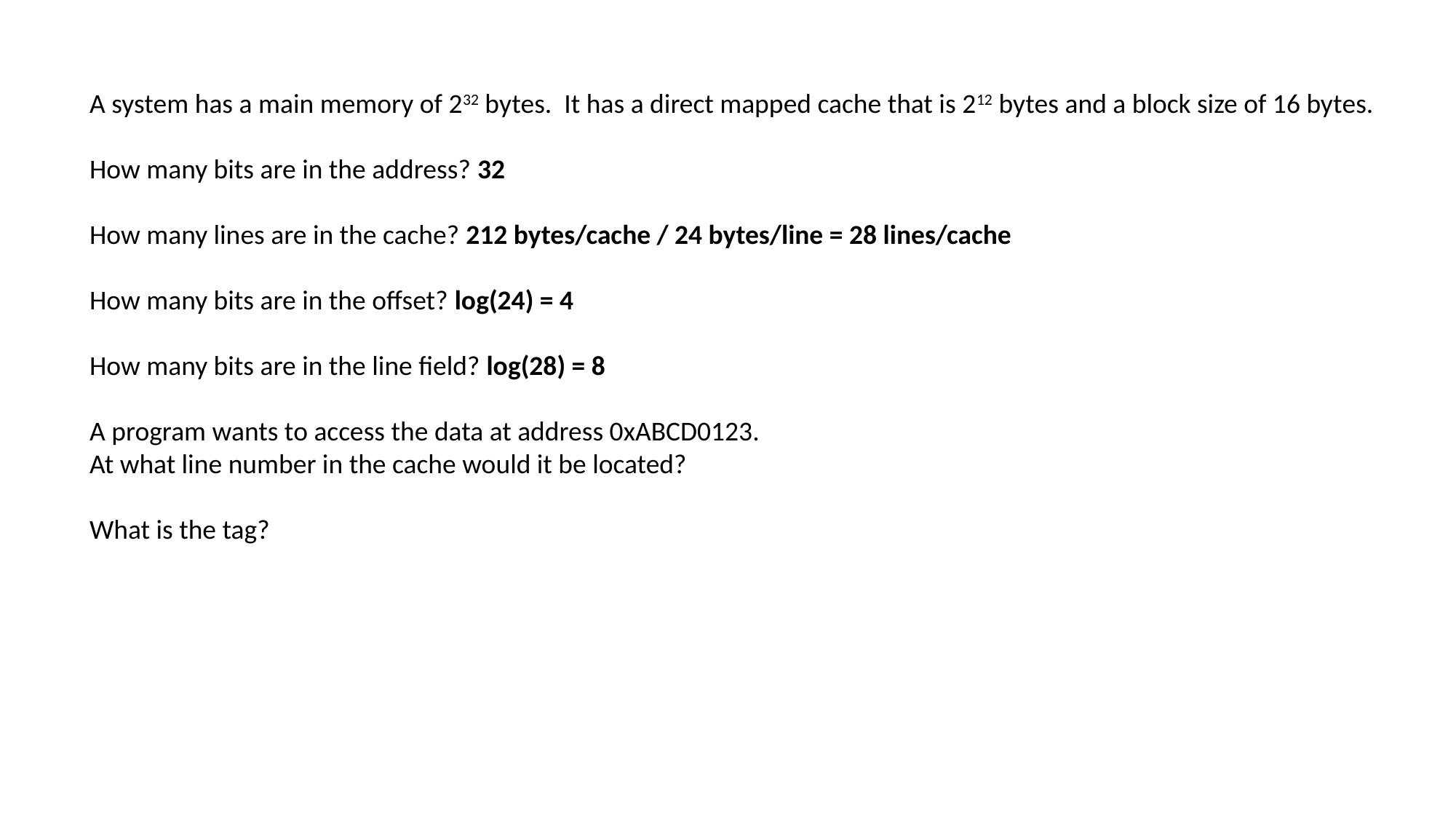

Example Problem 8 Answer
# Example Problem 8 Answer

A system has a main memory of 232 bytes.  It has a direct mapped cache that is 212 bytes and a block size of 16 bytes.

How many bits are in the address? 32

How many lines are in the cache? 212 bytes/cache / 24 bytes/line = 28 lines/cache

How many bits are in the offset? log(24) = 4

How many bits are in the line field? log(28) = 8

A program wants to access the data at address 0xABCD0123.
At what line number in the cache would it be located?

What is the tag?